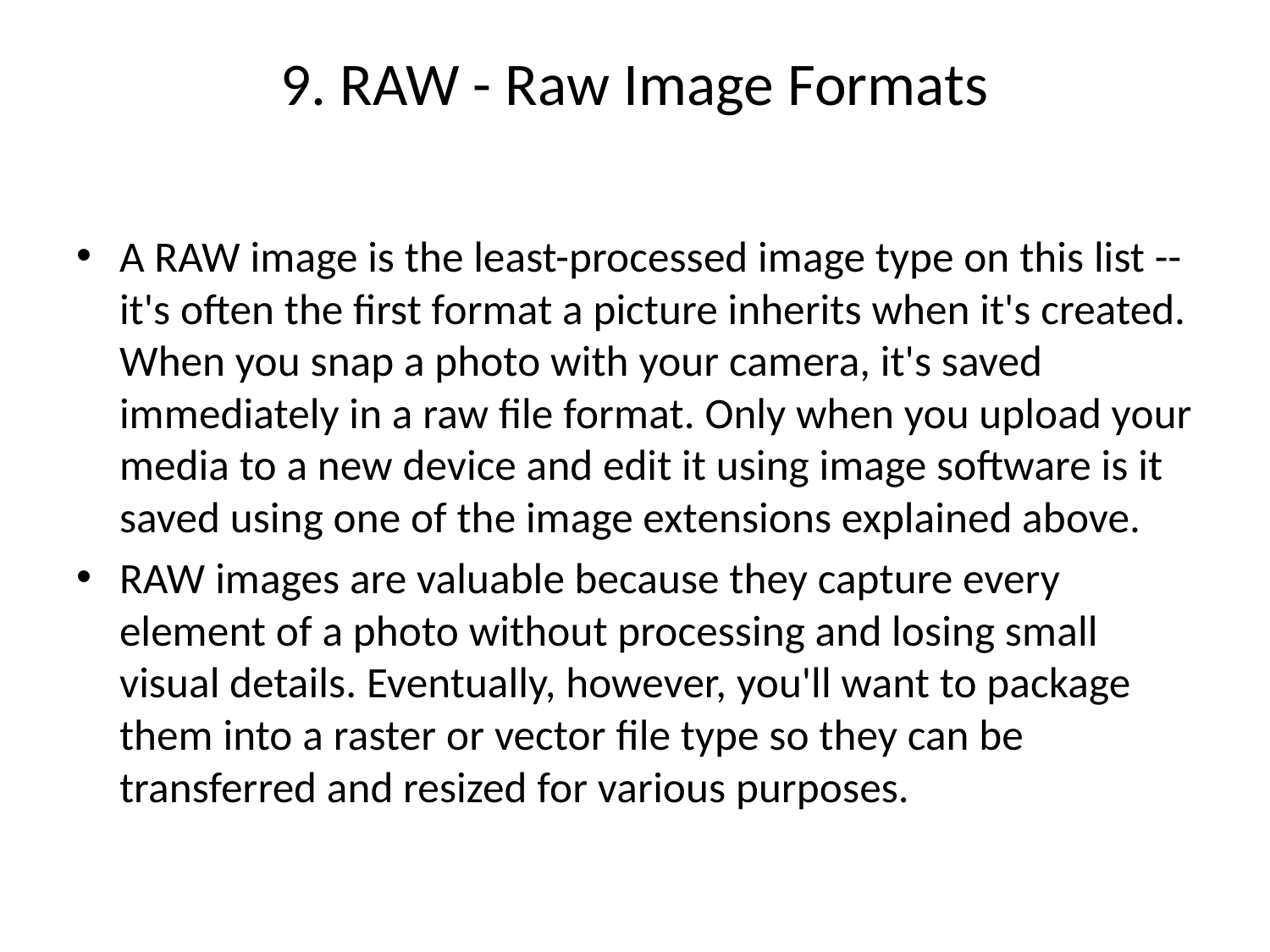

# 9. RAW - Raw Image Formats
A RAW image is the least-processed image type on this list -- it's often the first format a picture inherits when it's created. When you snap a photo with your camera, it's saved immediately in a raw file format. Only when you upload your media to a new device and edit it using image software is it saved using one of the image extensions explained above.
RAW images are valuable because they capture every element of a photo without processing and losing small visual details. Eventually, however, you'll want to package them into a raster or vector file type so they can be transferred and resized for various purposes.